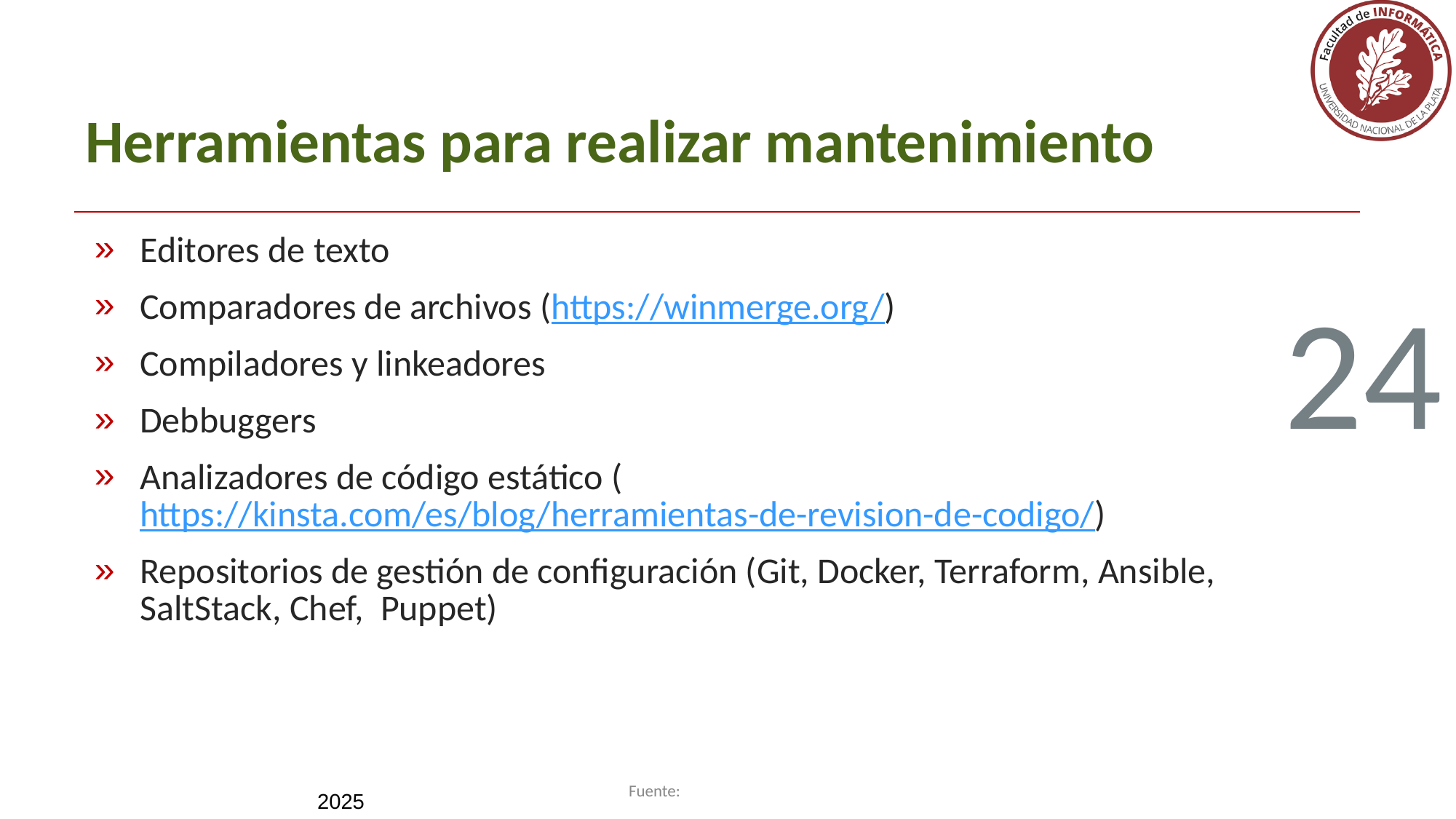

# Herramientas para realizar mantenimiento
Editores de texto
Comparadores de archivos (https://winmerge.org/)
Compiladores y linkeadores
Debbuggers
Analizadores de código estático (https://kinsta.com/es/blog/herramientas-de-revision-de-codigo/)
Repositorios de gestión de configuración (Git, Docker, Terraform, Ansible, SaltStack, Chef,  Puppet)

24